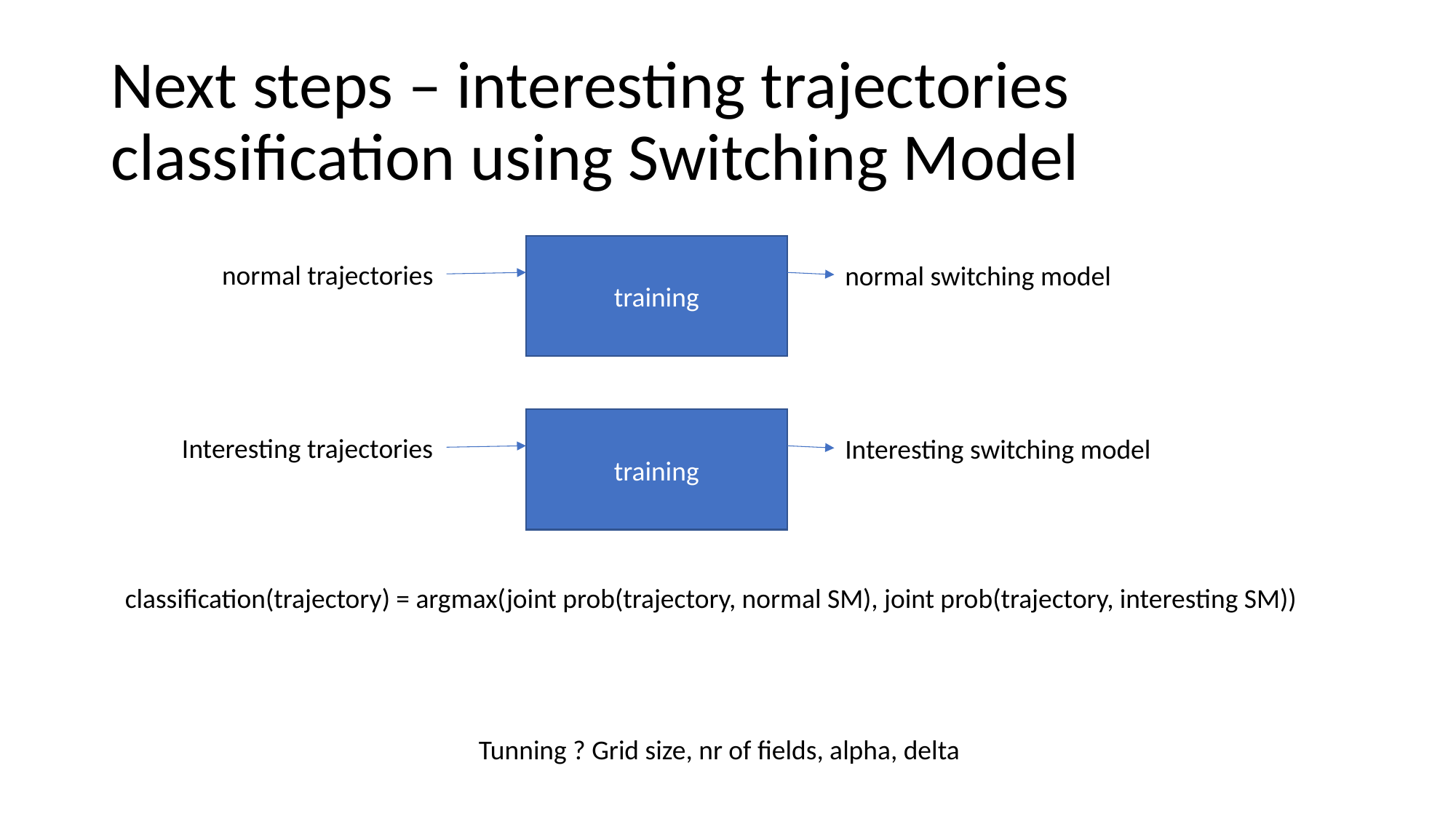

# Next steps – interesting trajectories classification using Switching Model
training
normal trajectories
normal switching model
training
Interesting trajectories
Interesting switching model
classification(trajectory) = argmax(joint prob(trajectory, normal SM), joint prob(trajectory, interesting SM))
Tunning ? Grid size, nr of fields, alpha, delta